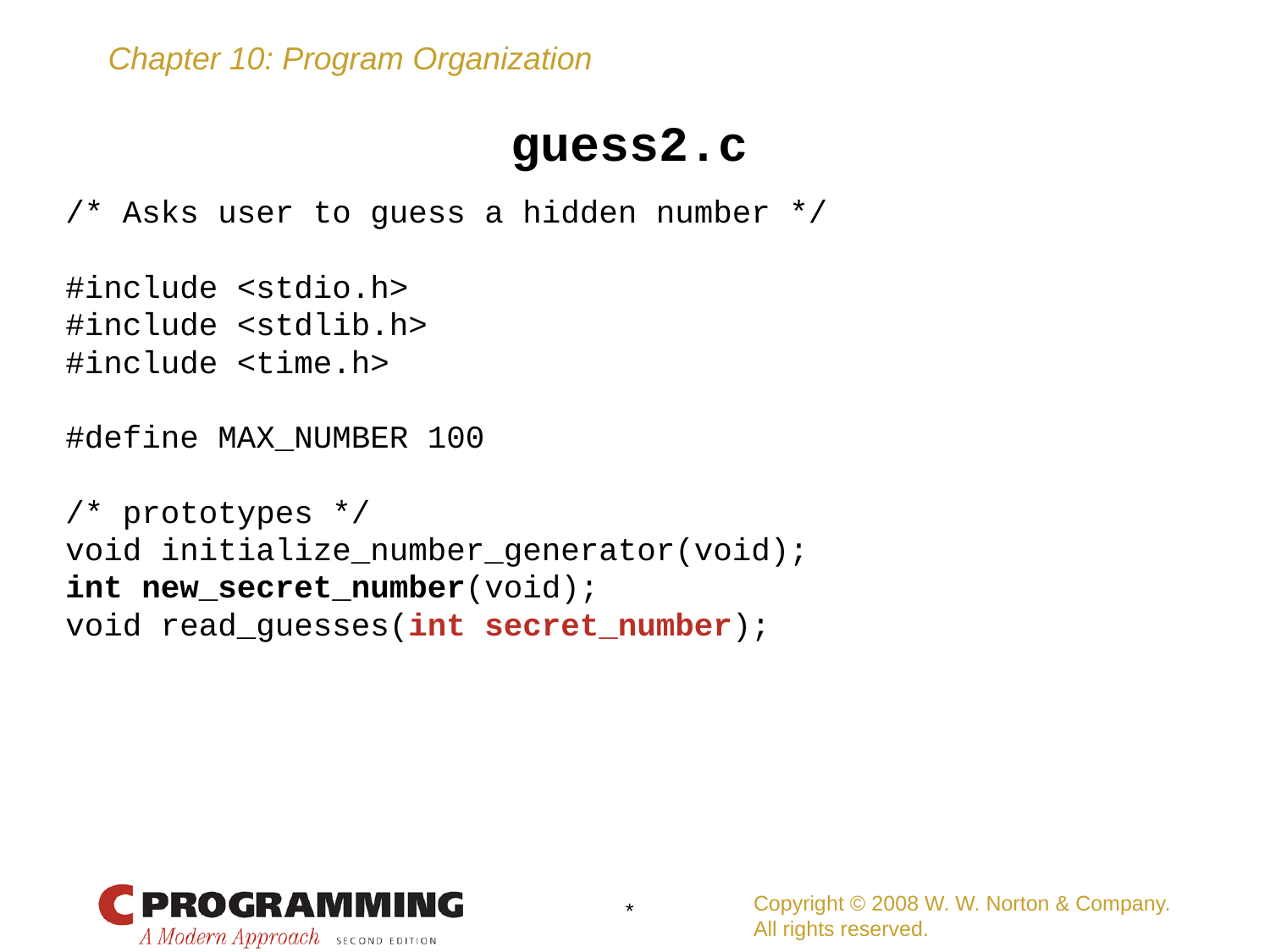

# guess2.c

/* Asks user to guess a hidden number */

#include <stdio.h>
#include <stdlib.h>
#include <time.h>

#define MAX_NUMBER 100

/* prototypes */
void initialize_number_generator(void);
int new_secret_number(void);
void read_guesses(int secret_number);
Copyright © 2008 W. W. Norton & Company.
All rights reserved.
*